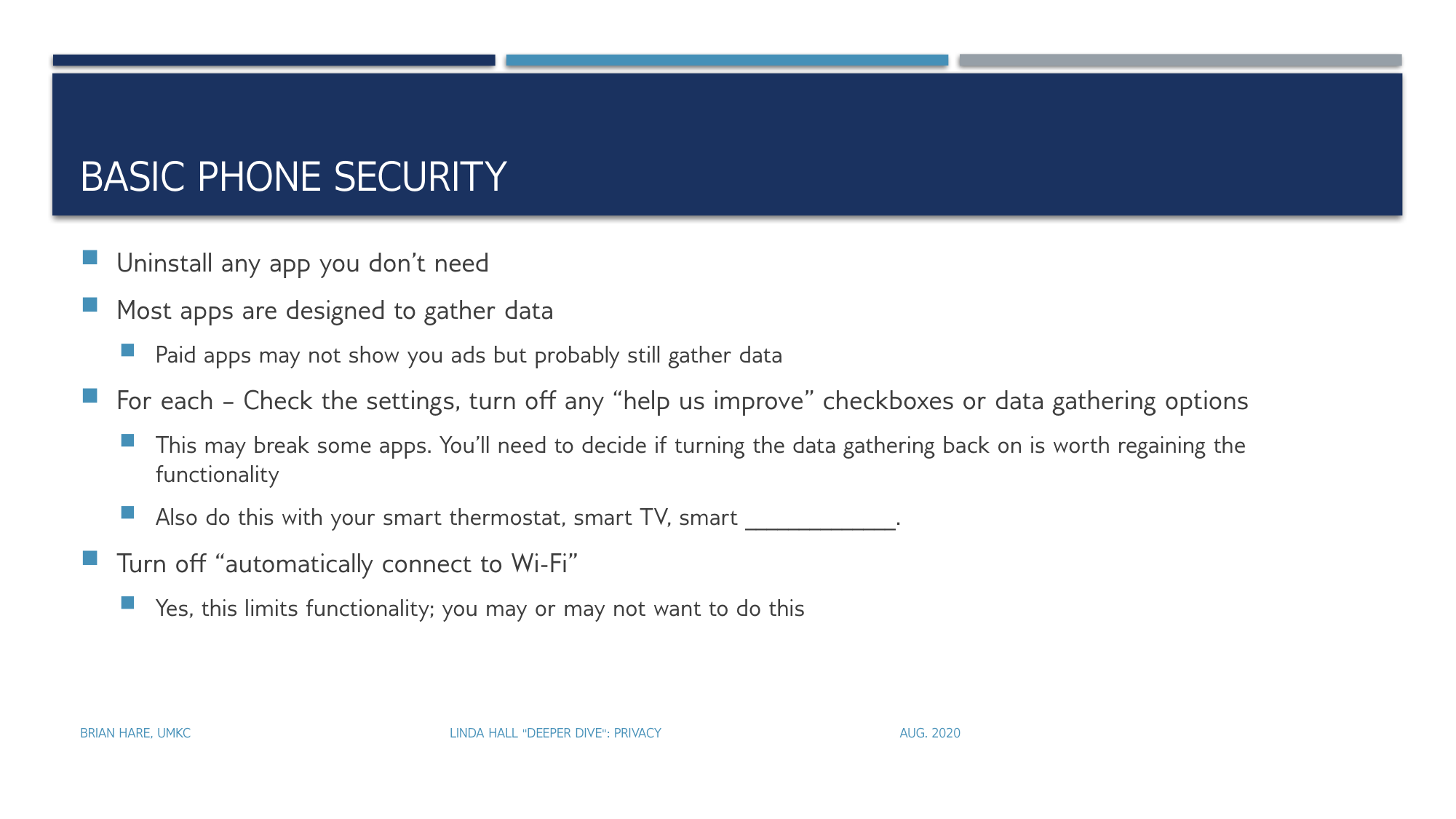

# Basic Phone Security
Uninstall any app you don’t need
Most apps are designed to gather data
Paid apps may not show you ads but probably still gather data
For each – Check the settings, turn off any “help us improve” checkboxes or data gathering options
This may break some apps. You’ll need to decide if turning the data gathering back on is worth regaining the functionality
Also do this with your smart thermostat, smart TV, smart ______________.
Turn off “automatically connect to Wi-Fi”
Yes, this limits functionality; you may or may not want to do this

Brian Hare, UMKC                                                              Linda Hall "Deeper Dive": Privacy                                                         Aug. 2020